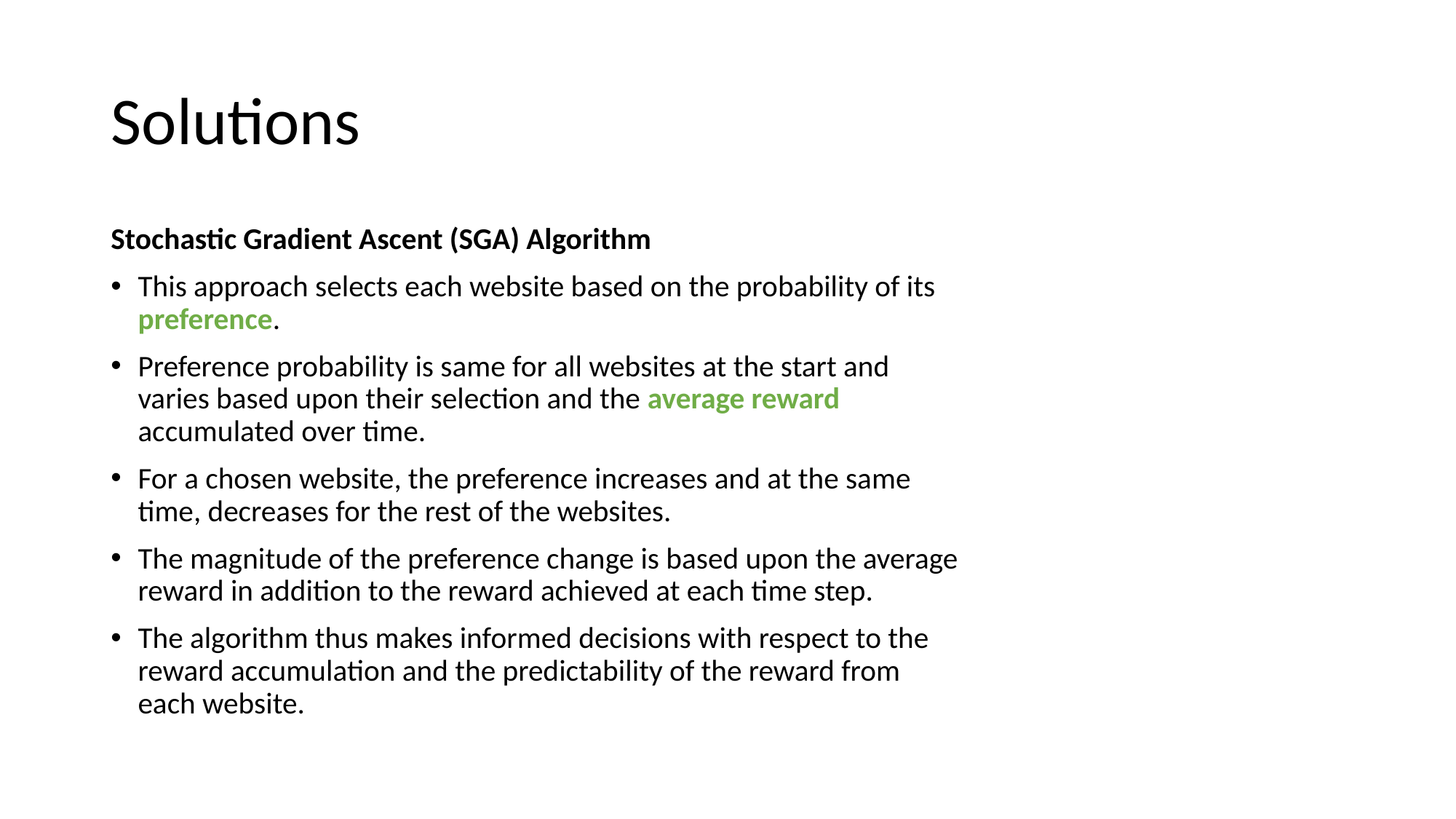

# Solutions
Stochastic Gradient Ascent (SGA) Algorithm
This approach selects each website based on the probability of its preference.
Preference probability is same for all websites at the start and varies based upon their selection and the average reward accumulated over time.
For a chosen website, the preference increases and at the same time, decreases for the rest of the websites.
The magnitude of the preference change is based upon the average reward in addition to the reward achieved at each time step.
The algorithm thus makes informed decisions with respect to the reward accumulation and the predictability of the reward from each website.